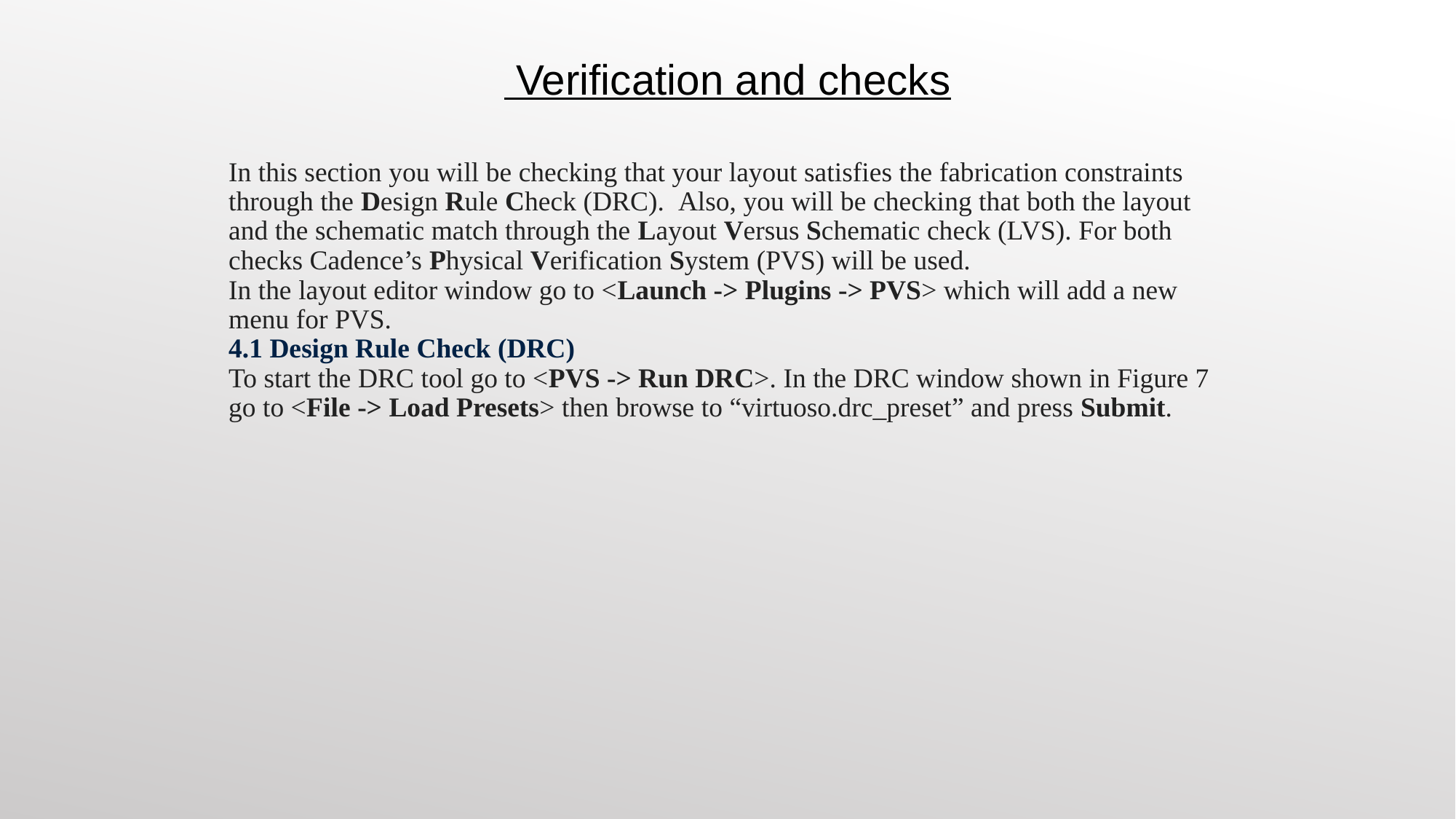

# Verification and checks
In this section you will be checking that your layout satisfies the fabrication constraints through the Design Rule Check (DRC).  Also, you will be checking that both the layout and the schematic match through the Layout Versus Schematic check (LVS). For both checks Cadence’s Physical Verification System (PVS) will be used.
In the layout editor window go to <Launch -> Plugins -> PVS> which will add a new menu for PVS.
4.1 Design Rule Check (DRC)
To start the DRC tool go to <PVS -> Run DRC>. In the DRC window shown in Figure 7 go to <File -> Load Presets> then browse to “virtuoso.drc_preset” and press Submit.